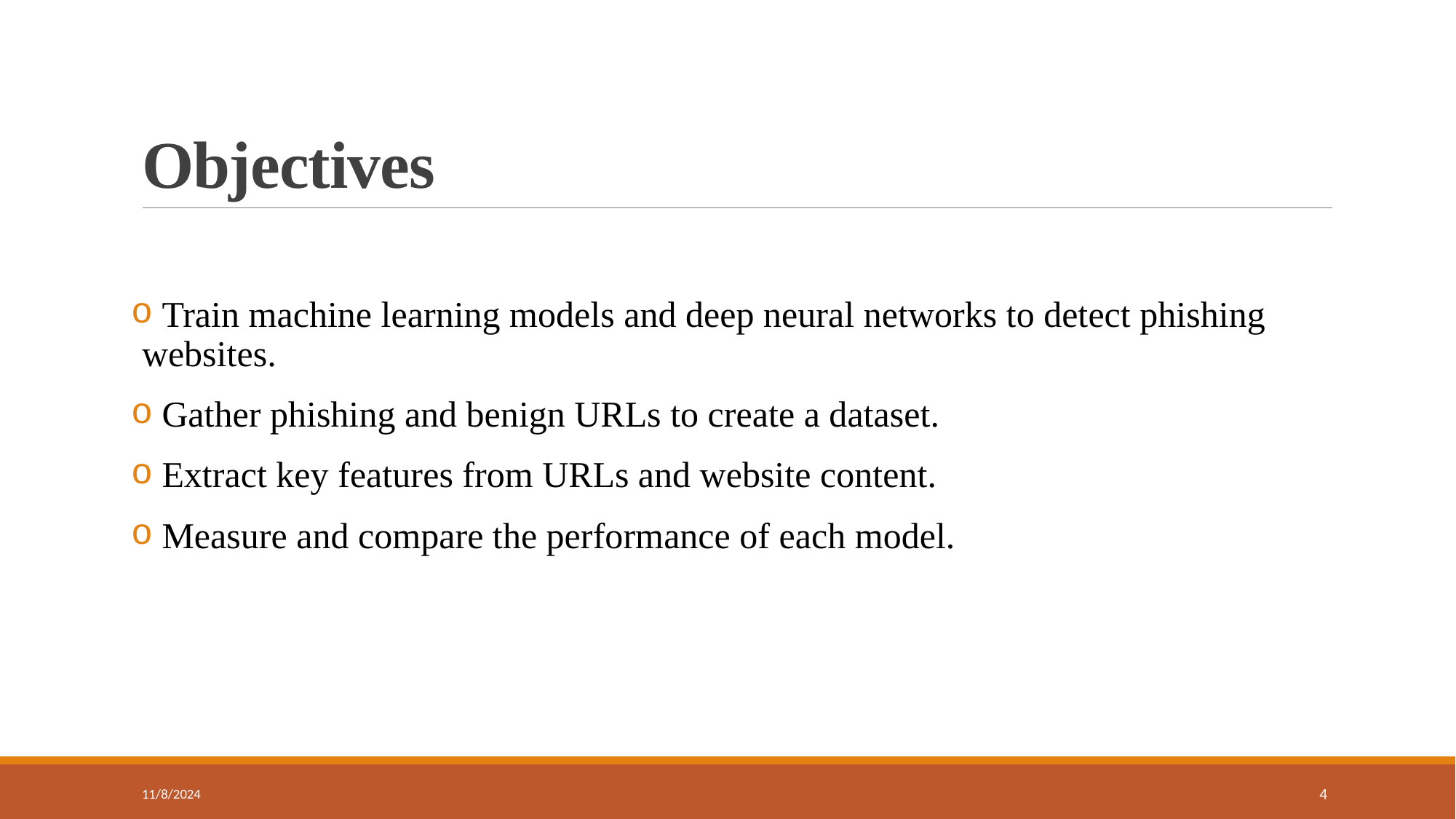

# Objectives
 Train machine learning models and deep neural networks to detect phishing websites.
 Gather phishing and benign URLs to create a dataset.
 Extract key features from URLs and website content.
 Measure and compare the performance of each model.

11/8/2024
4